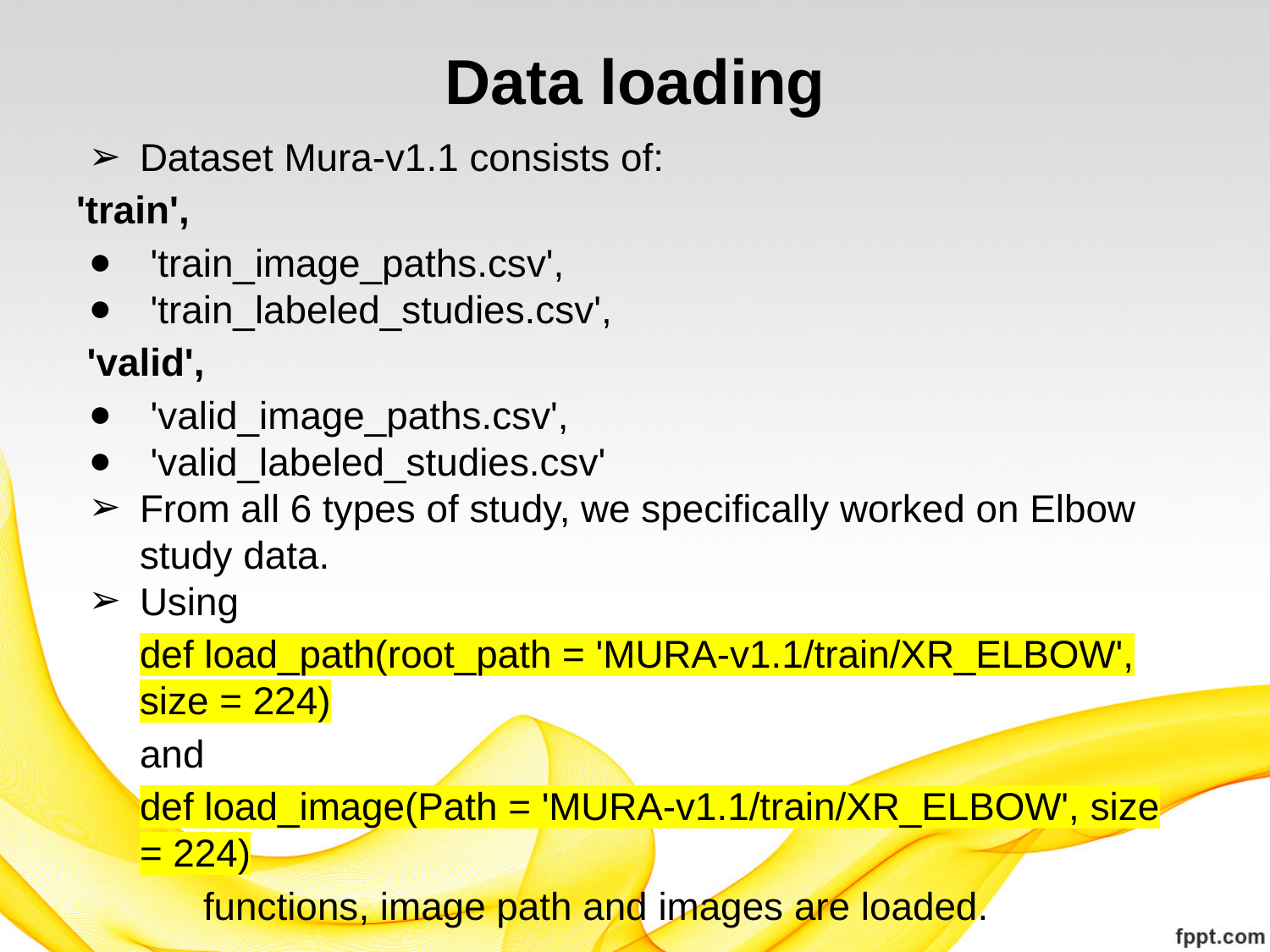

# Data loading
Dataset Mura-v1.1 consists of:
'train',
 'train_image_paths.csv',
 'train_labeled_studies.csv',
 'valid',
 'valid_image_paths.csv',
 'valid_labeled_studies.csv'
From all 6 types of study, we specifically worked on Elbow study data.
Using
def load_path(root_path = 'MURA-v1.1/train/XR_ELBOW', size = 224)
and
def load_image(Path = 'MURA-v1.1/train/XR_ELBOW', size = 224)
	functions, image path and images are loaded.